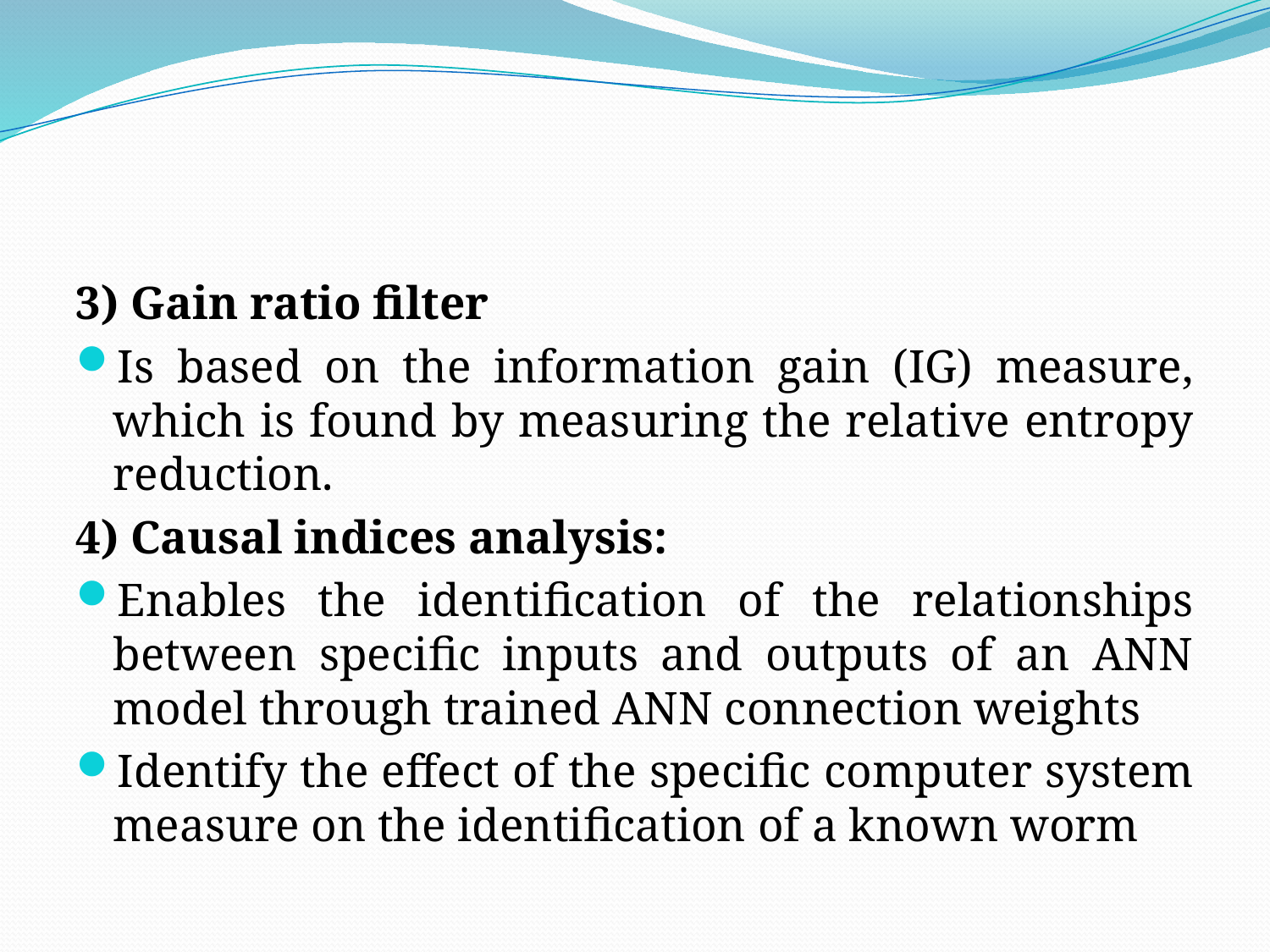

#
3) Gain ratio ﬁlter
Is based on the information gain (IG) measure, which is found by measuring the relative entropy reduction.
4) Causal indices analysis:
Enables the identiﬁcation of the relationships between speciﬁc inputs and outputs of an ANN model through trained ANN connection weights
Identify the effect of the speciﬁc computer system measure on the identiﬁcation of a known worm